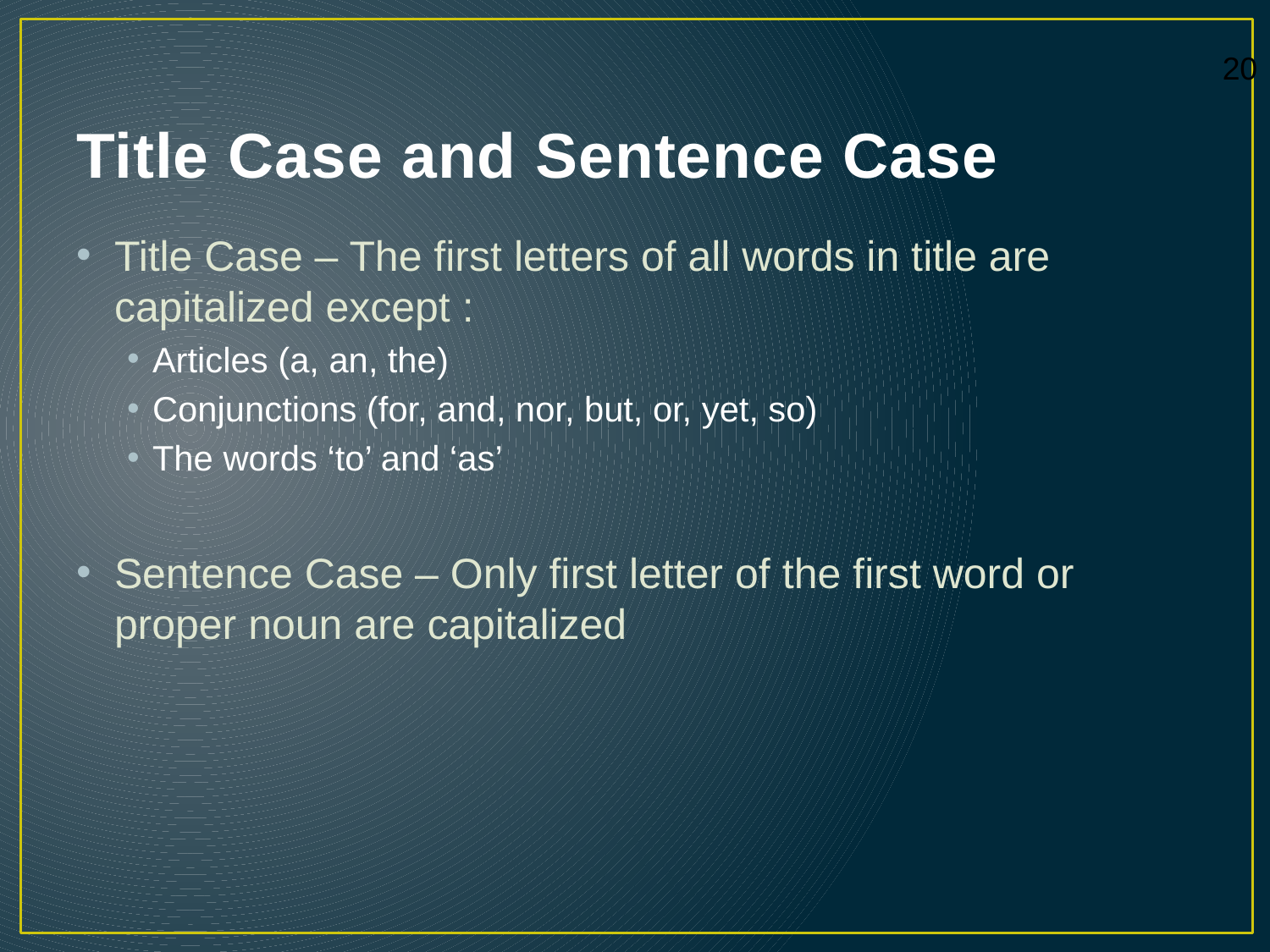

# Title Case and Sentence Case
Title Case – The first letters of all words in title are capitalized except :
Articles (a, an, the)
Conjunctions (for, and, nor, but, or, yet, so)
The words ‘to’ and ‘as’

Sentence Case – Only first letter of the first word or proper noun are capitalized